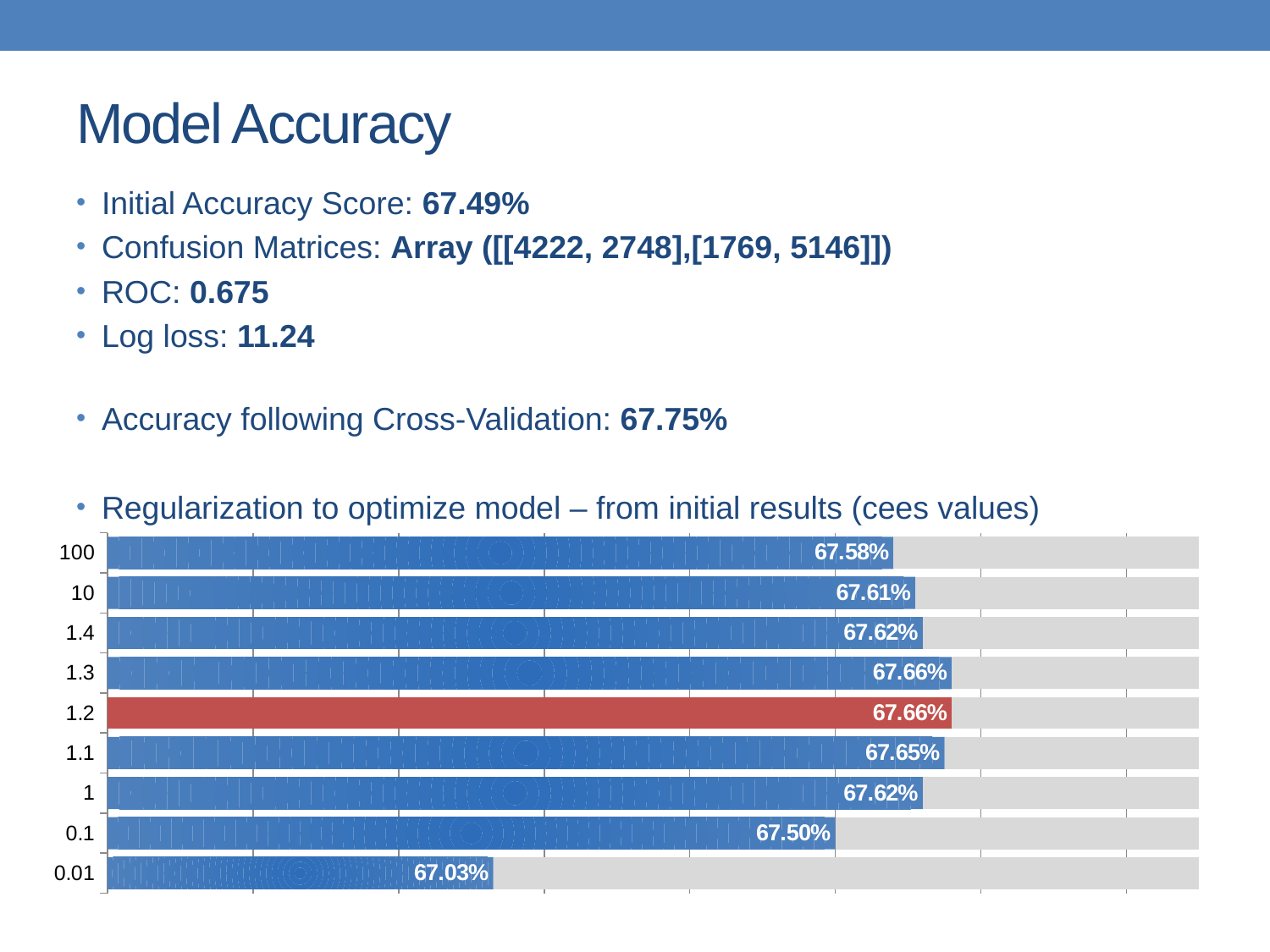

# Model Accuracy
Initial Accuracy Score: 67.49%
Confusion Matrices: Array ([[4222, 2748],[1769, 5146]])
ROC: 0.675
Log loss: 11.24
Accuracy following Cross-Validation: 67.75%

Regularization to optimize model – from initial results (cees values)

### Chart

| Category | Series 1 | Series 3 |
|---|---|---|
| 0.01 | 0.6703 | 0.3297 |
| 0.1 | 0.675 | 0.325 |
| 1.0 | 0.6762 | 0.3238 |
| 1.1 | 0.6765 | 0.3235 |
| 1.2 | 0.6766 | 0.3234 |
| 1.3 | 0.6766 | 0.3234 |
| 1.4 | 0.6762 | 0.3238 |
| 10.0 | 0.6761 | 0.3239 |
| 100.0 | 0.6758 | 0.3242 |